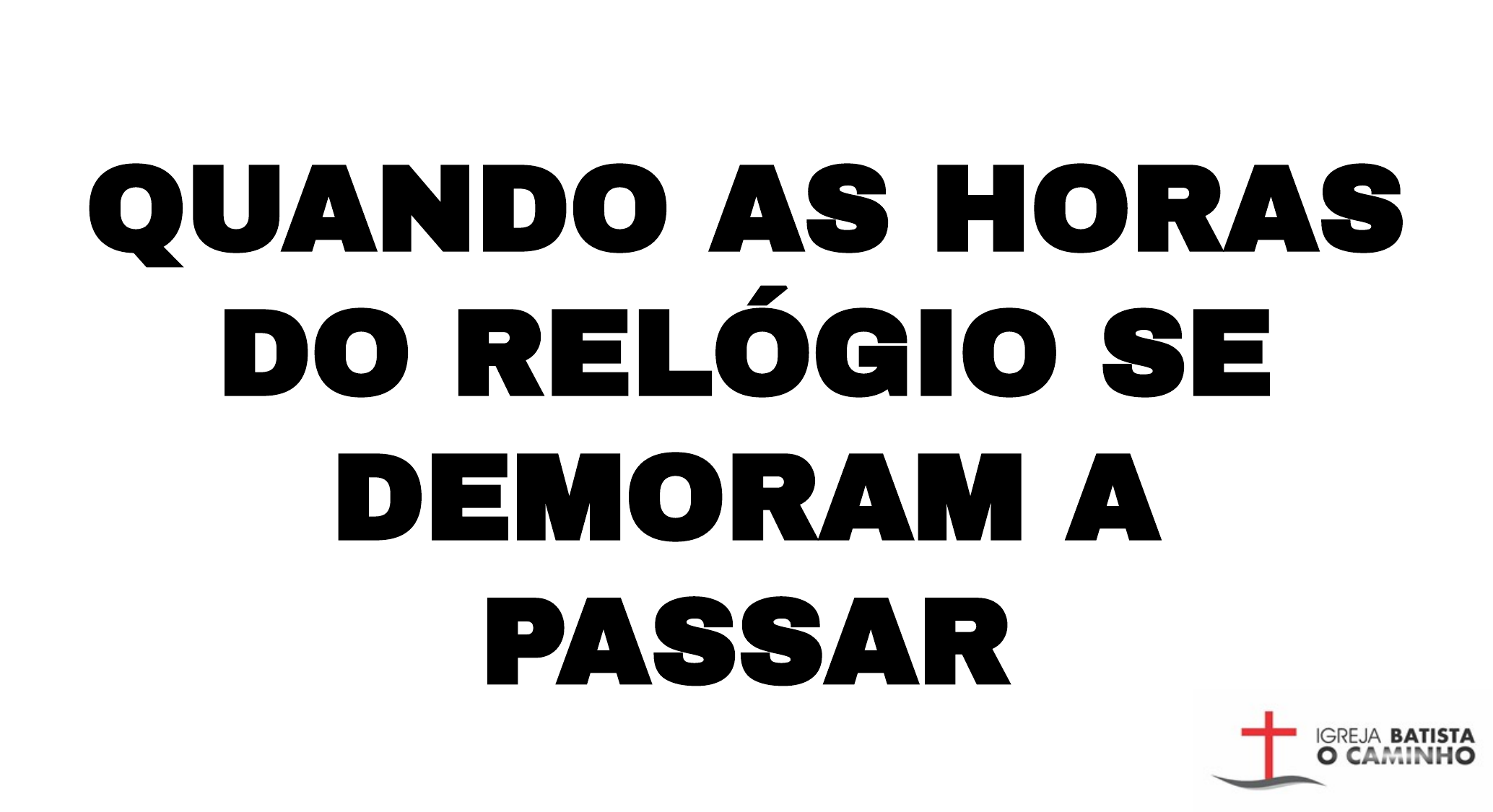

QUANDO AS HORAS DO RELÓGIO SE DEMORAM A PASSAR